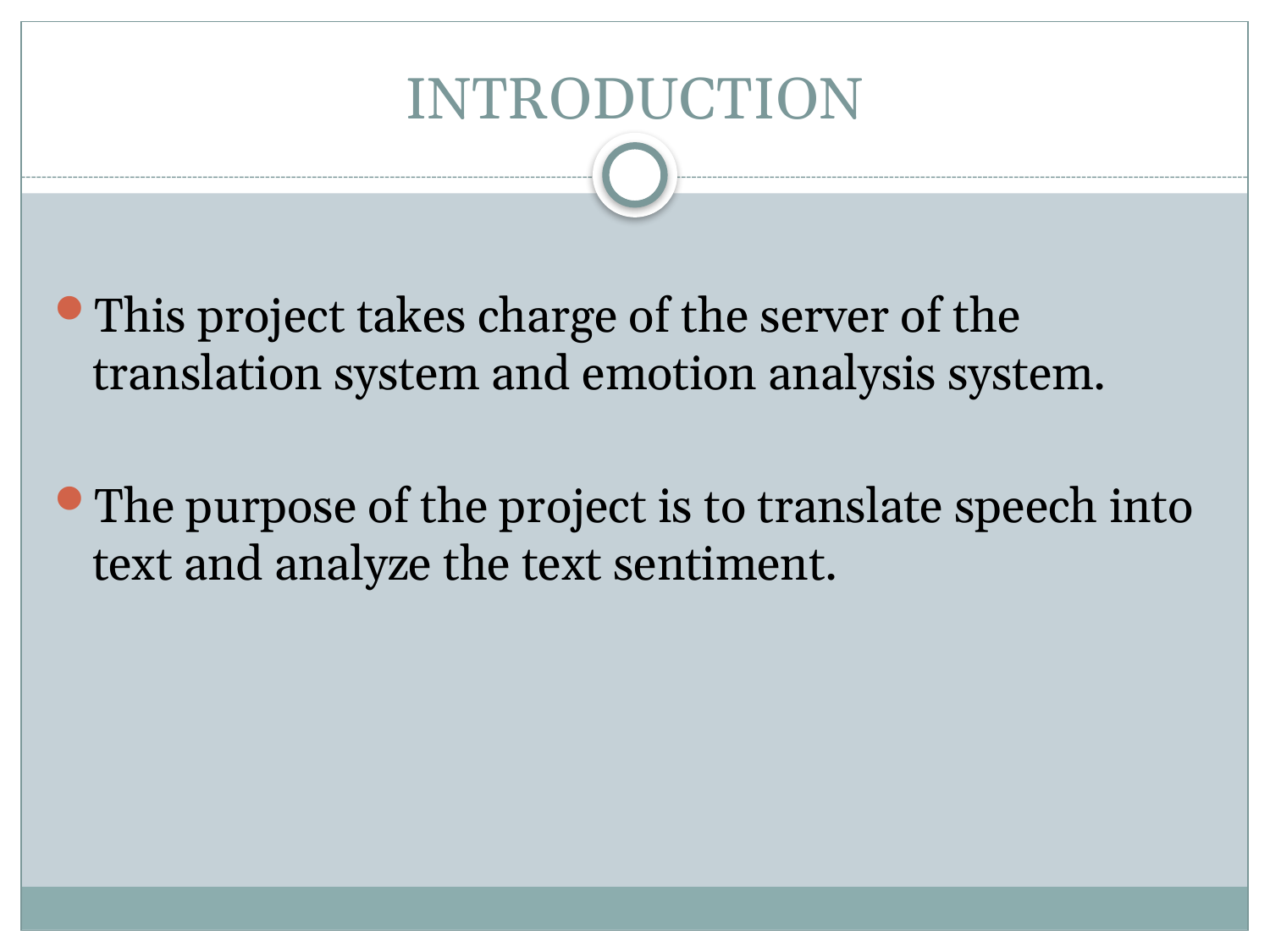

# INTRODUCTION

This project takes charge of the server of the translation system and emotion analysis system.

The purpose of the project is to translate speech into text and analyze the text sentiment.